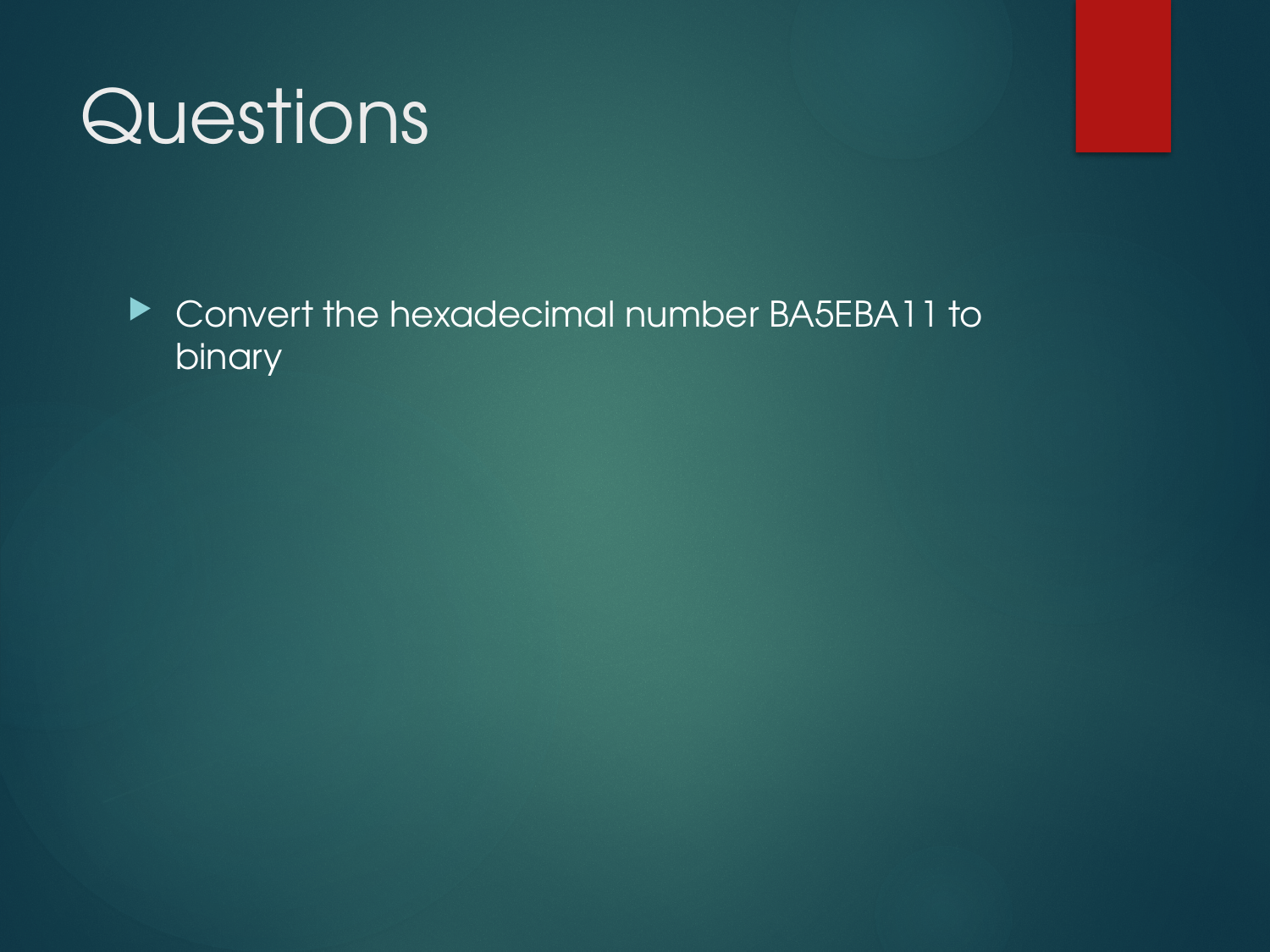

# Questions
Convert the hexadecimal number BA5EBA11 to binary